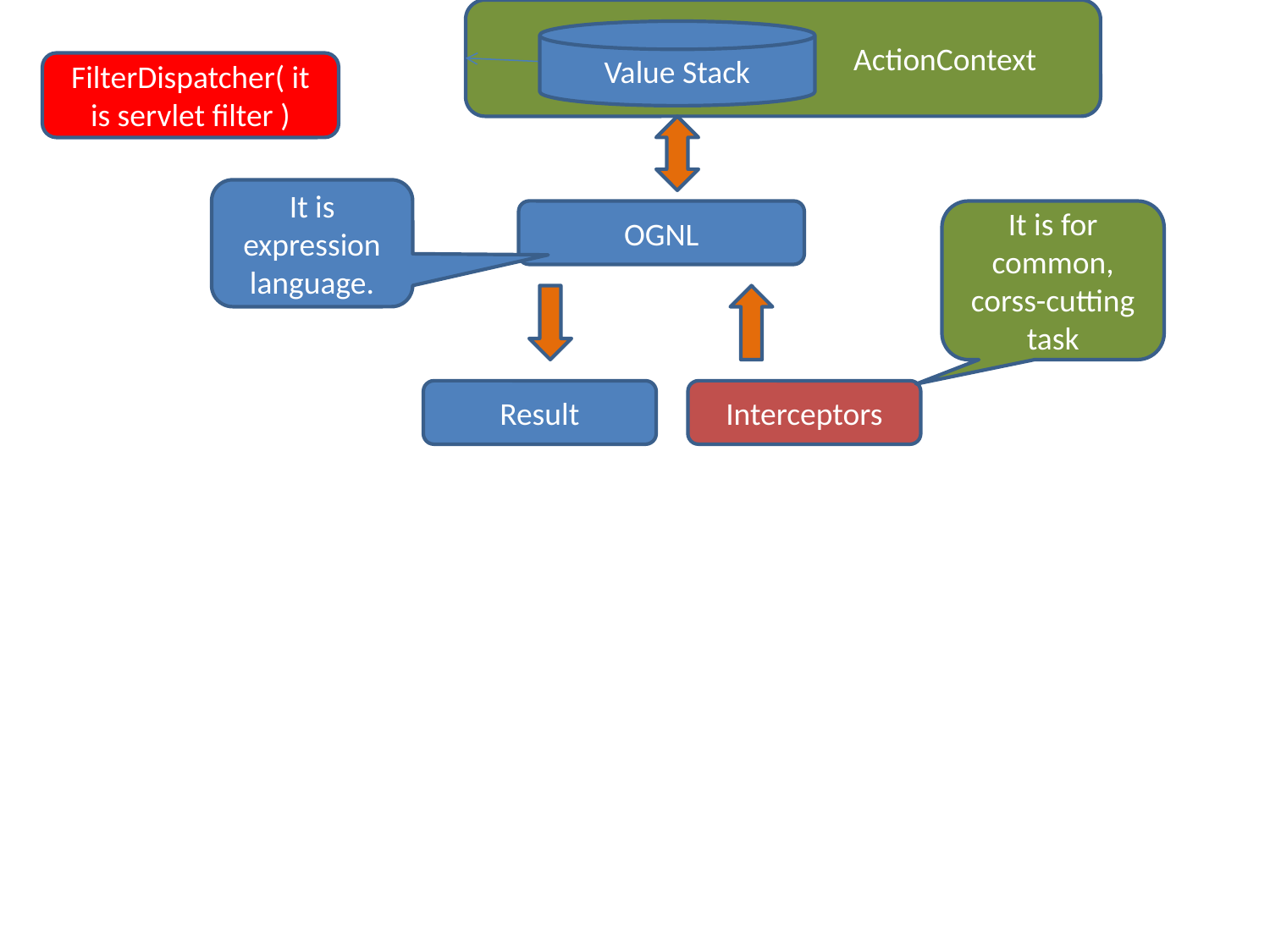

ActionContext
Value Stack
FilterDispatcher( it is servlet filter )

It is expression language.
OGNL
It is for common, corss-cutting task

Result
Interceptors